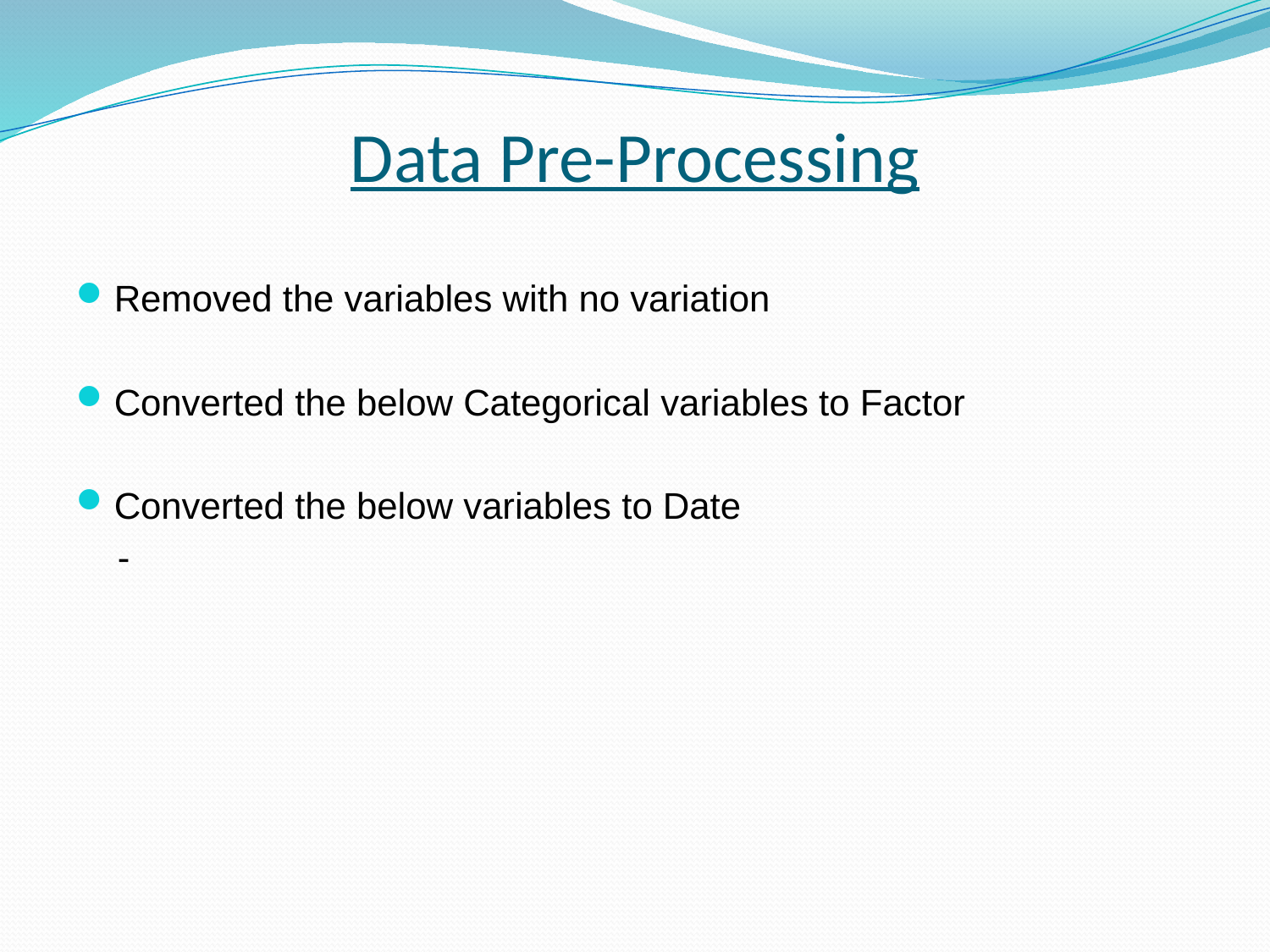

# Data Pre-Processing
Removed the variables with no variation

Converted the below Categorical variables to Factor

Converted the below variables to Date
    -